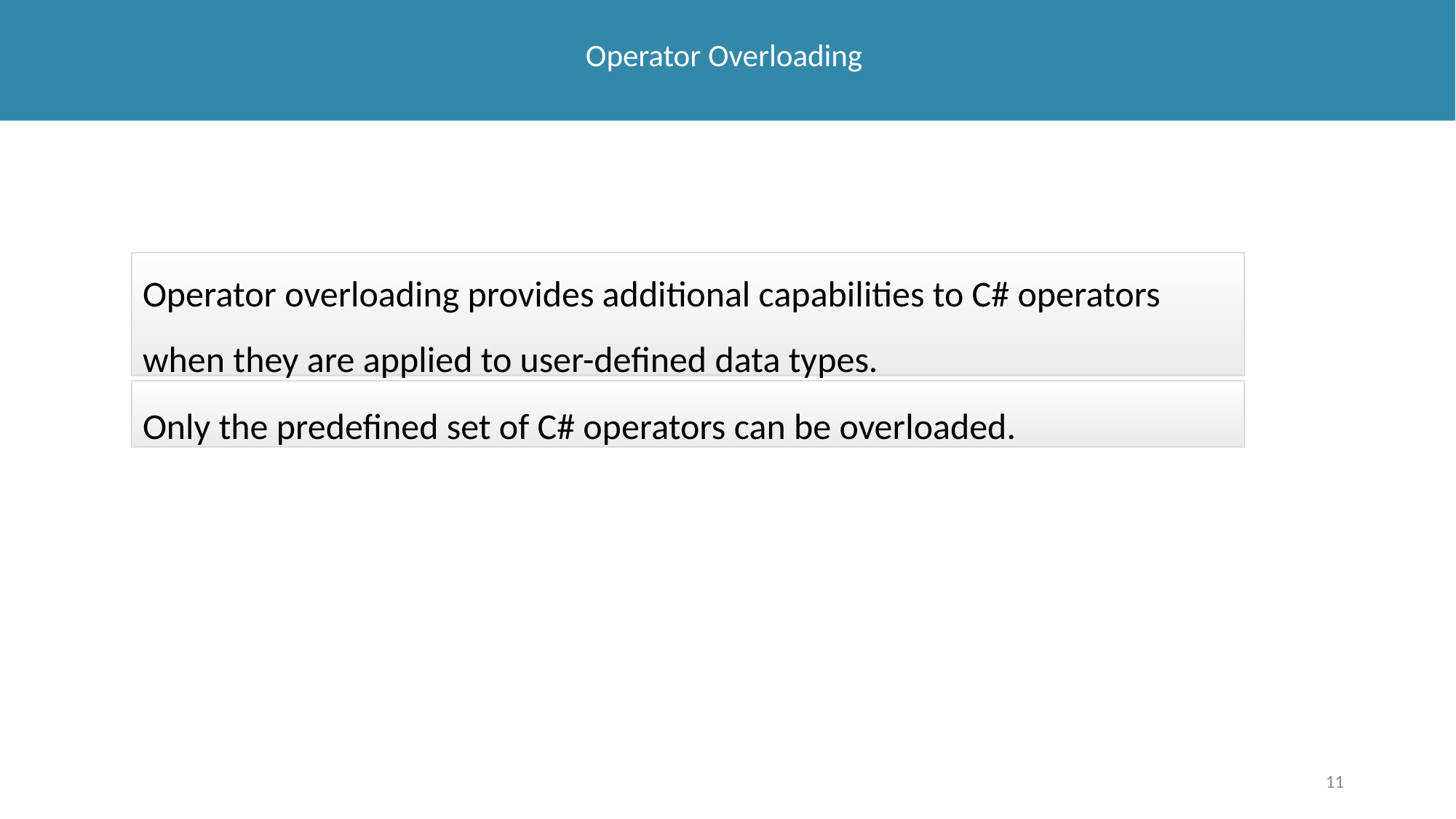

# Operator Overloading
Operator overloading provides additional capabilities to C# operators when they are applied to user-defined data types.
Only the predefined set of C# operators can be overloaded.
11